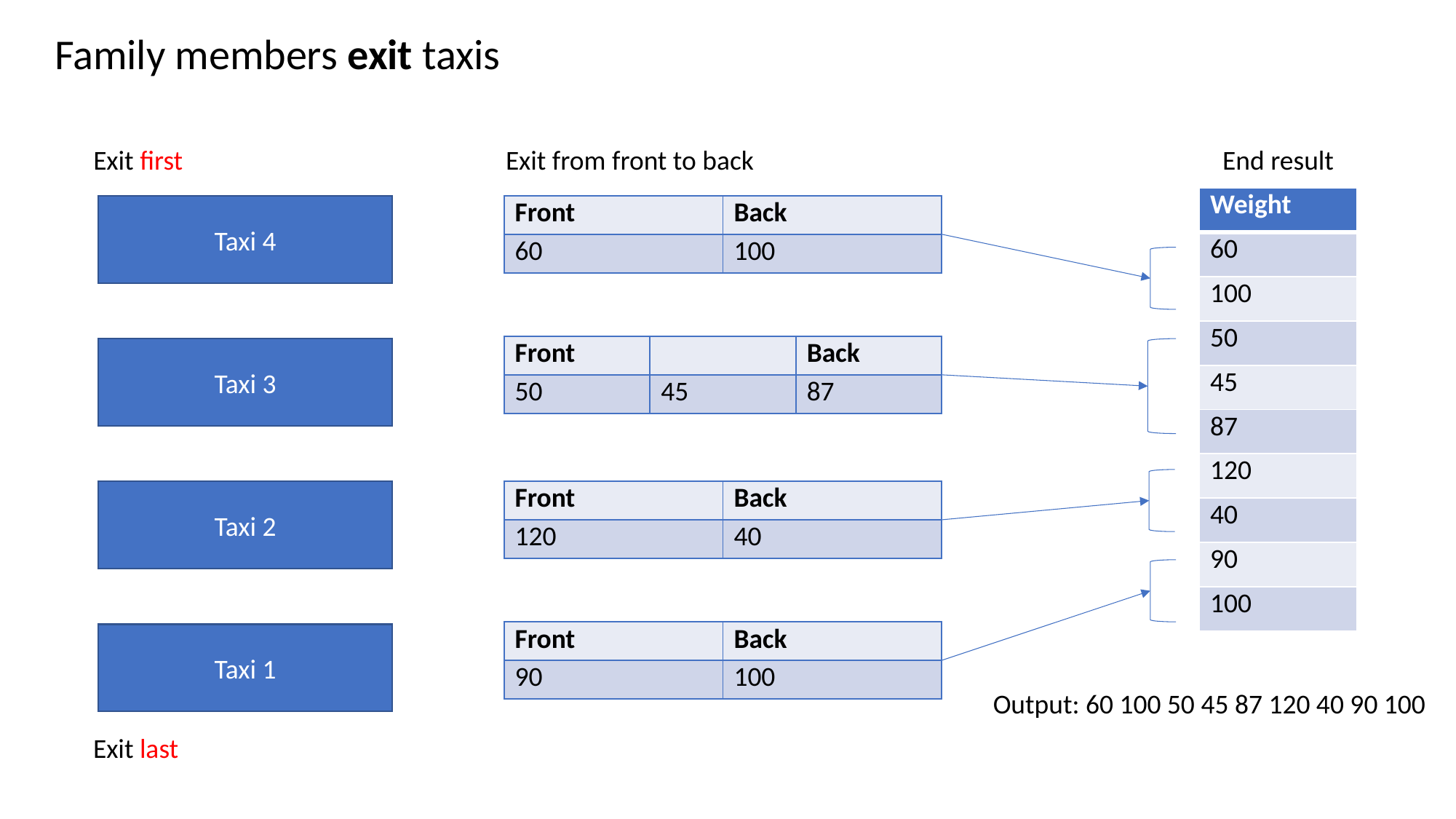

Family members exit taxis
Exit first
Exit from front to back
End result
| Weight |
| --- |
| 60 |
| 100 |
| 50 |
| 45 |
| 87 |
| 120 |
| 40 |
| 90 |
| 100 |
| Front | Back |
| --- | --- |
| 60 | 100 |
Taxi 4

| Front |  | Back |
| --- | --- | --- |
| 50 | 45 | 87 |
Taxi 3

Taxi 2
| Front | Back |
| --- | --- |
| 120 | 40 |

| Front | Back |
| --- | --- |
| 90 | 100 |
Taxi 1
Output: 60 100 50 45 87 120 40 90 100
Exit last